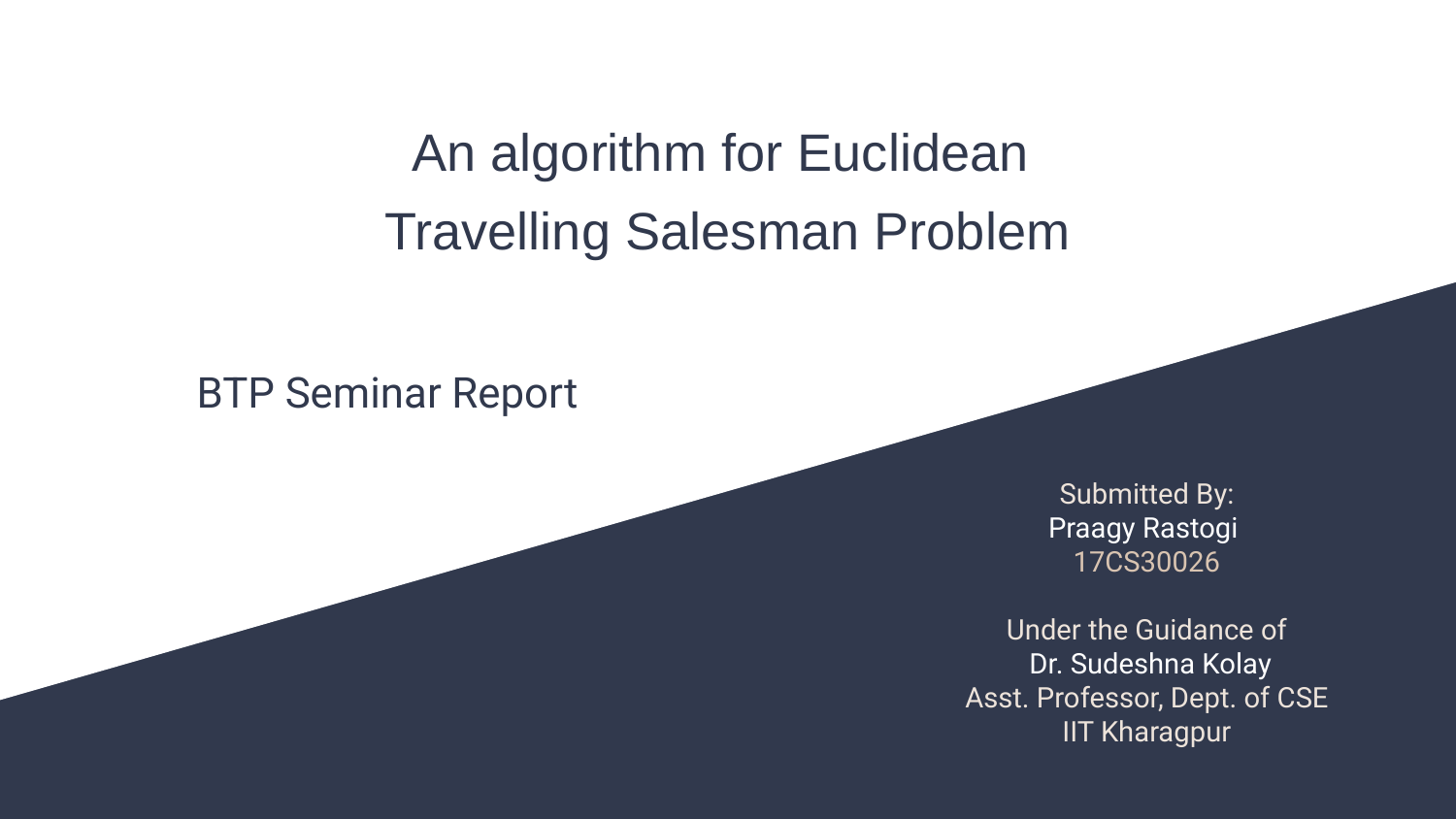

# An algorithm for Euclidean
Travelling Salesman Problem
BTP Seminar Report
Submitted By:
Praagy Rastogi
17CS30026

Under the Guidance of
 Dr. Sudeshna Kolay
Asst. Professor, Dept. of CSE
IIT Kharagpur